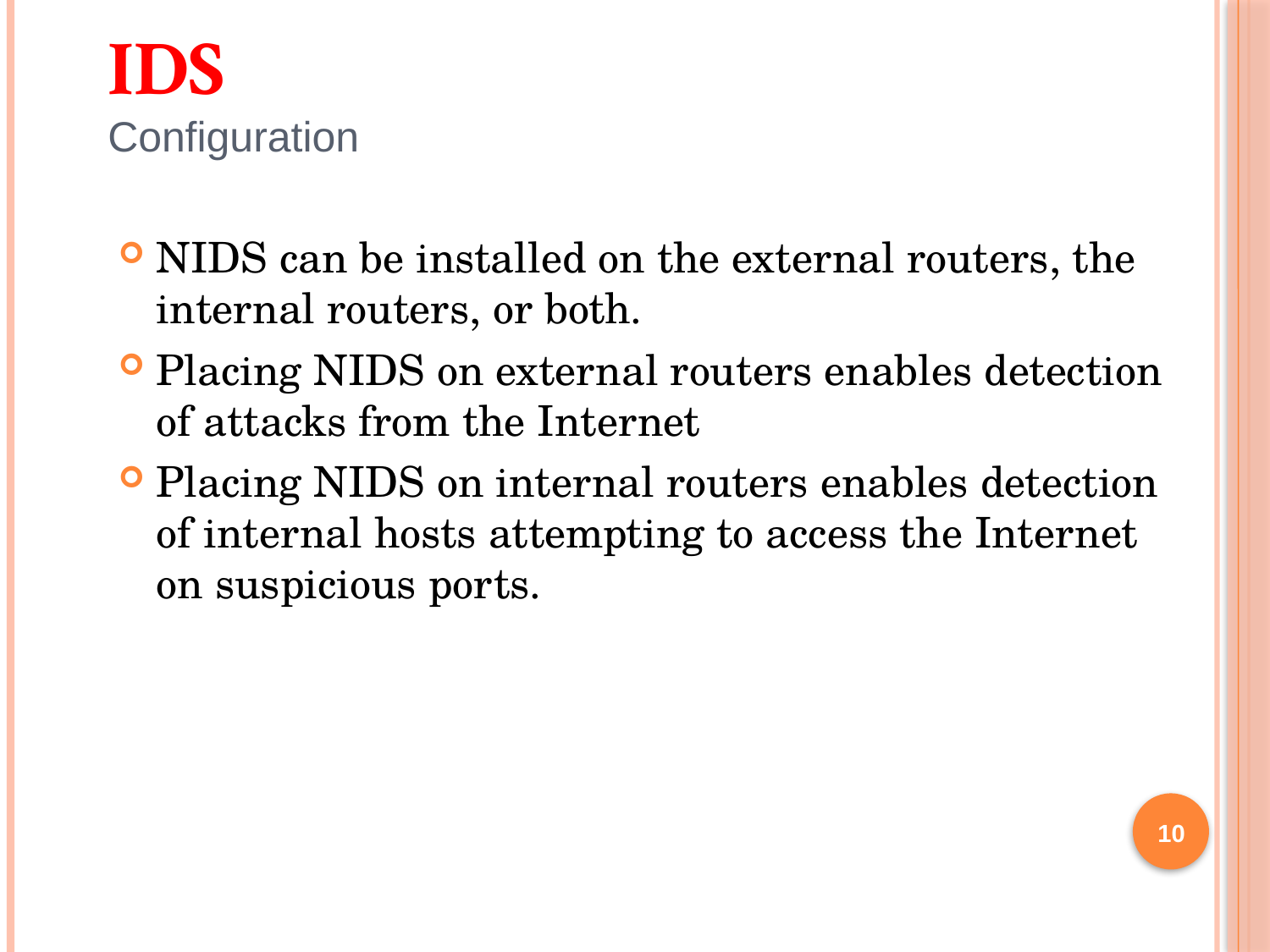

IDS
Configuration
NIDS can be installed on the external routers, the internal routers, or both.
Placing NIDS on external routers enables detection of attacks from the Internet
Placing NIDS on internal routers enables detection of internal hosts attempting to access the Internet on suspicious ports.
10